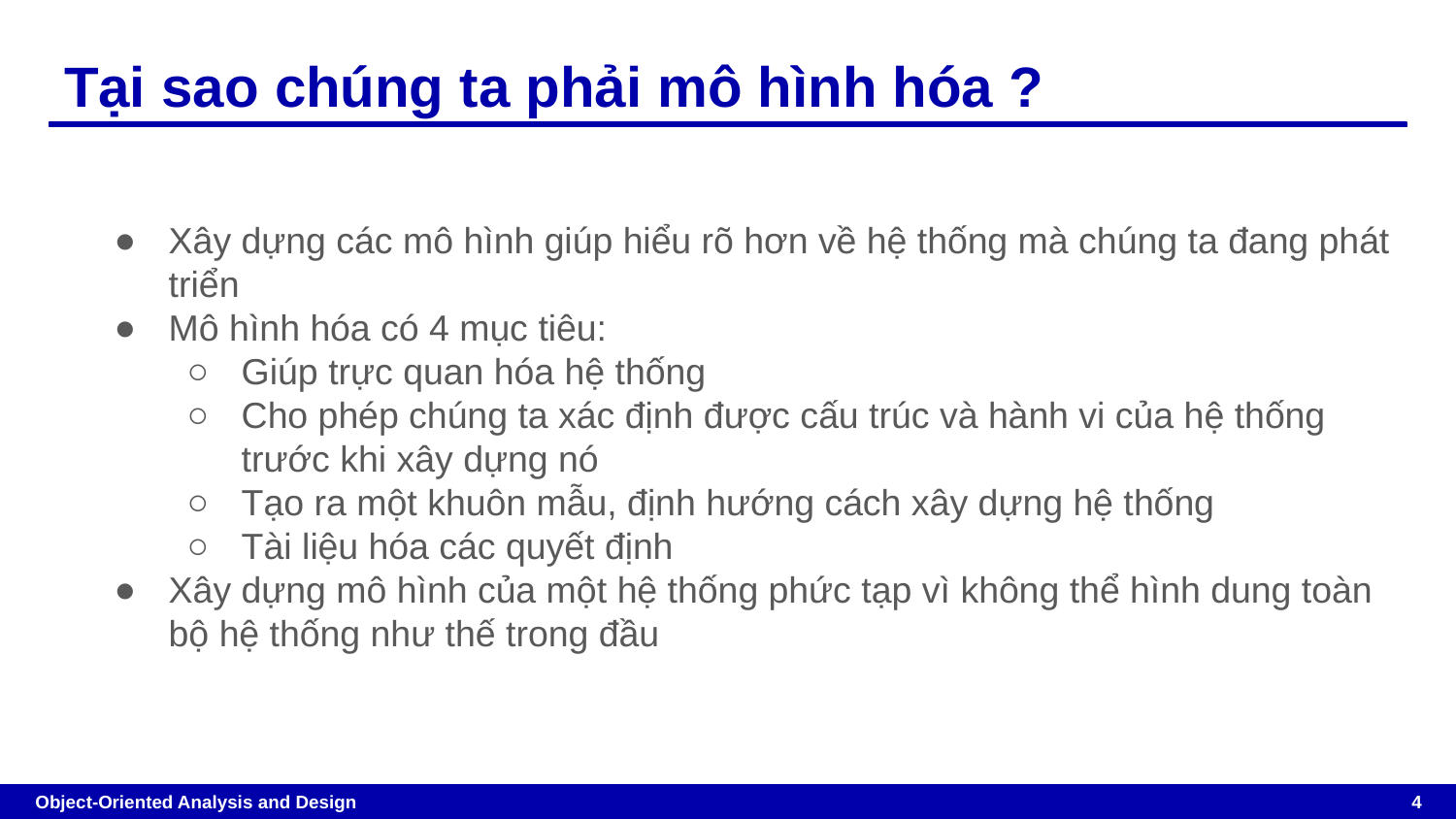

# Tại sao chúng ta phải mô hình hóa ?

Xây dựng các mô hình giúp hiểu rõ hơn về hệ thống mà chúng ta đang phát triển
Mô hình hóa có 4 mục tiêu:
Giúp trực quan hóa hệ thống
Cho phép chúng ta xác định được cấu trúc và hành vi của hệ thống trước khi xây dựng nó
Tạo ra một khuôn mẫu, định hướng cách xây dựng hệ thống
Tài liệu hóa các quyết định
Xây dựng mô hình của một hệ thống phức tạp vì không thể hình dung toàn bộ hệ thống như thế trong đầu
4
Object-Oriented Analysis and Design